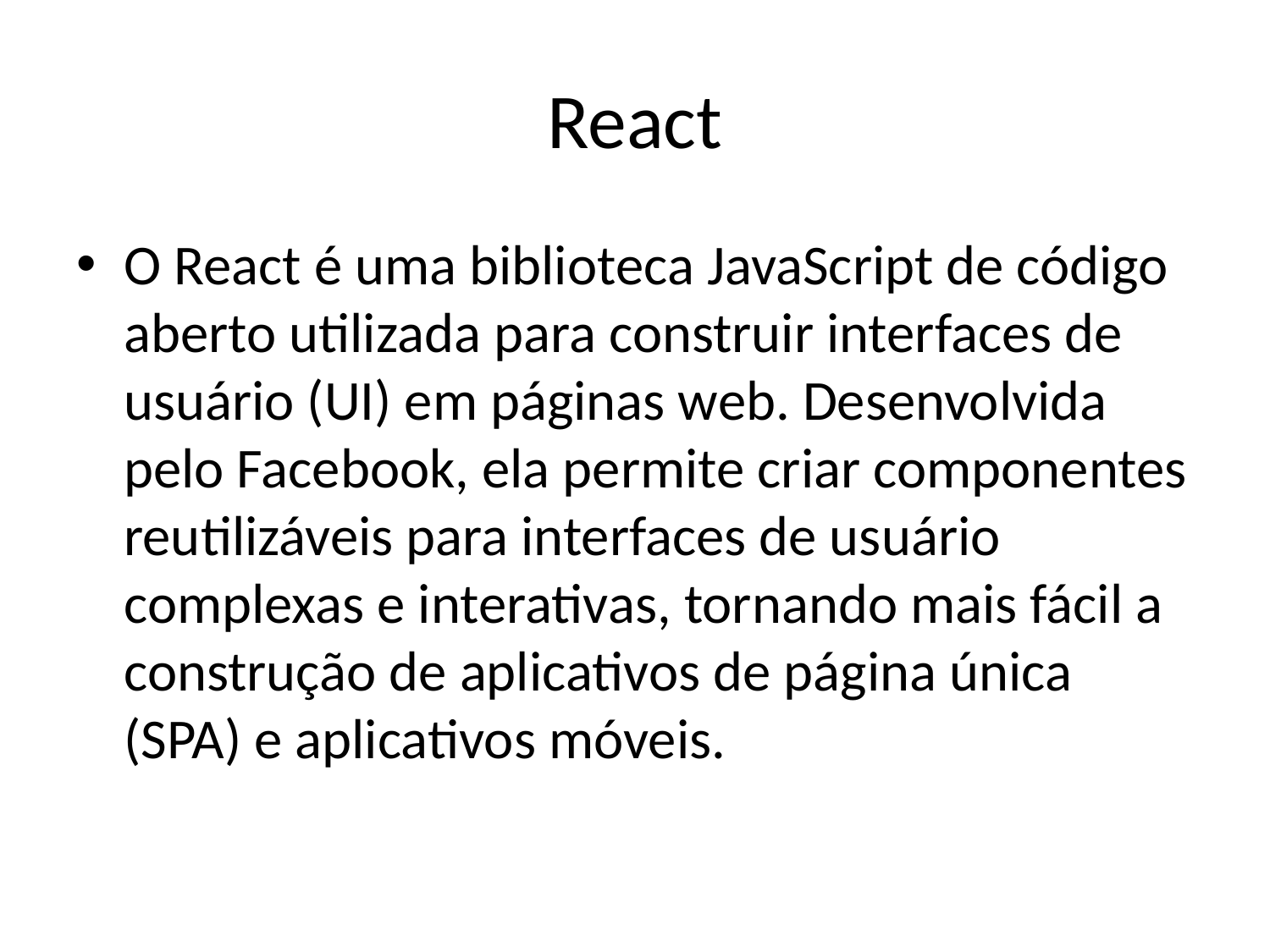

# React
O React é uma biblioteca JavaScript de código aberto utilizada para construir interfaces de usuário (UI) em páginas web. Desenvolvida pelo Facebook, ela permite criar componentes reutilizáveis para interfaces de usuário complexas e interativas, tornando mais fácil a construção de aplicativos de página única (SPA) e aplicativos móveis.